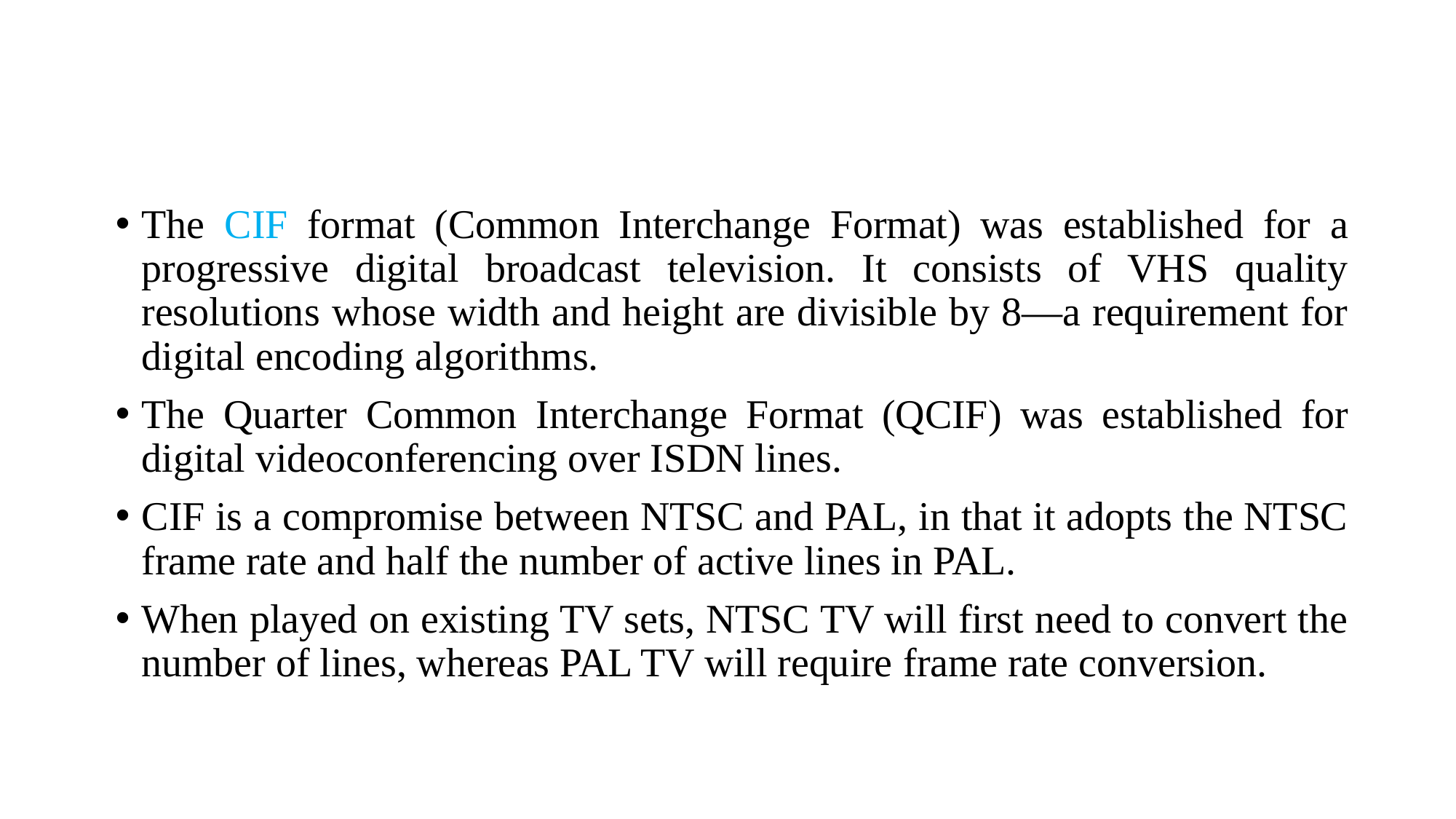

The CIF format (Common Interchange Format) was established for a progressive digital broadcast television. It consists of VHS quality resolutions whose width and height are divisible by 8—a requirement for digital encoding algorithms.
The Quarter Common Interchange Format (QCIF) was established for digital videoconferencing over ISDN lines.
CIF is a compromise between NTSC and PAL, in that it adopts the NTSC frame rate and half the number of active lines in PAL.
When played on existing TV sets, NTSC TV will first need to convert the number of lines, whereas PAL TV will require frame rate conversion.